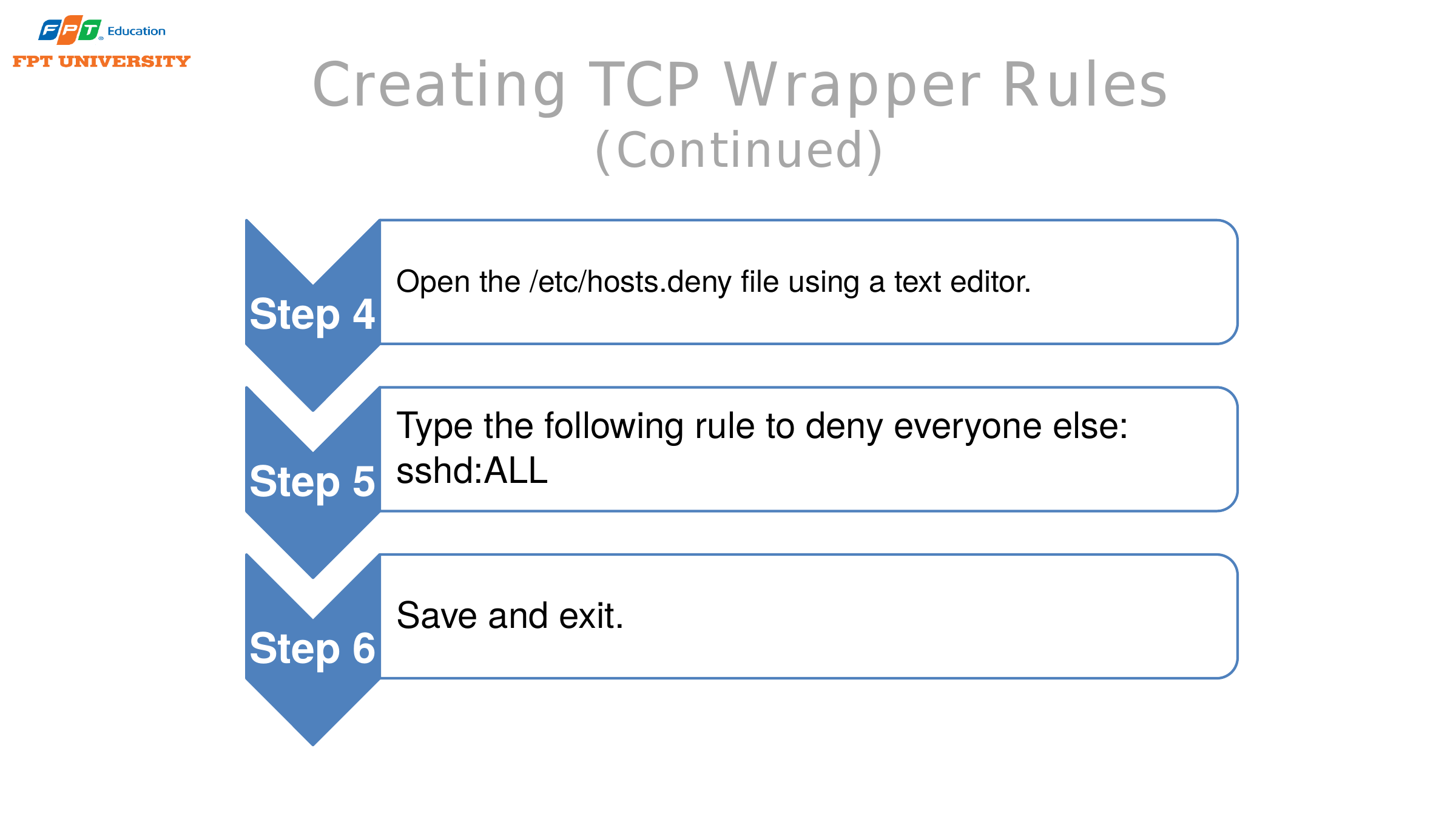

# Creating TCP Wrapper Rules (Continued)
Step 4
Open the /etc/hosts.deny file using a text editor.
Step 5
Type the following rule to deny everyone else:
sshd:ALL
Step 6
Save and exit.